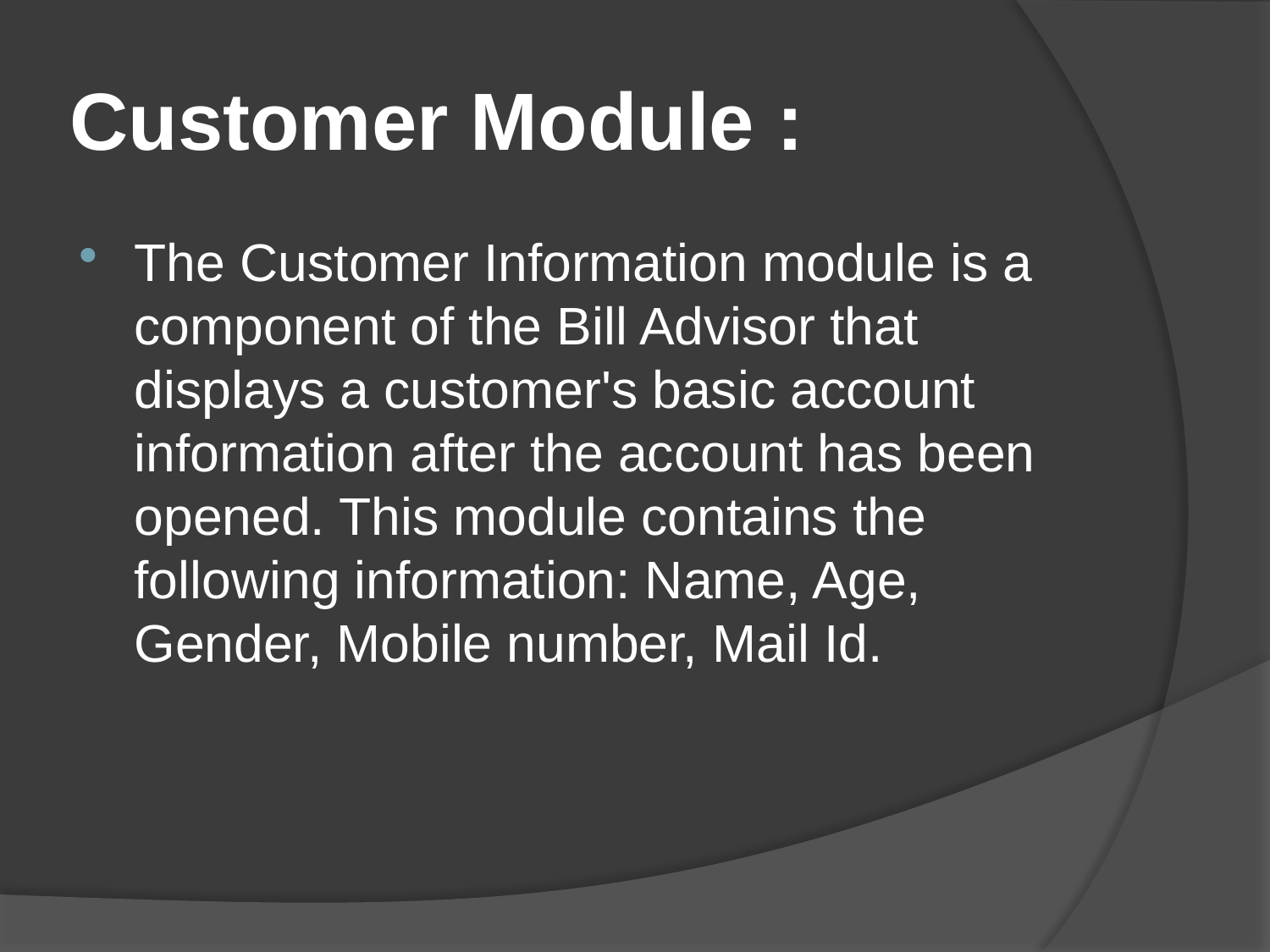

# Customer Module :
The Customer Information module is a component of the Bill Advisor that displays a customer's basic account information after the account has been opened. This module contains the following information: Name, Age, Gender, Mobile number, Mail Id.